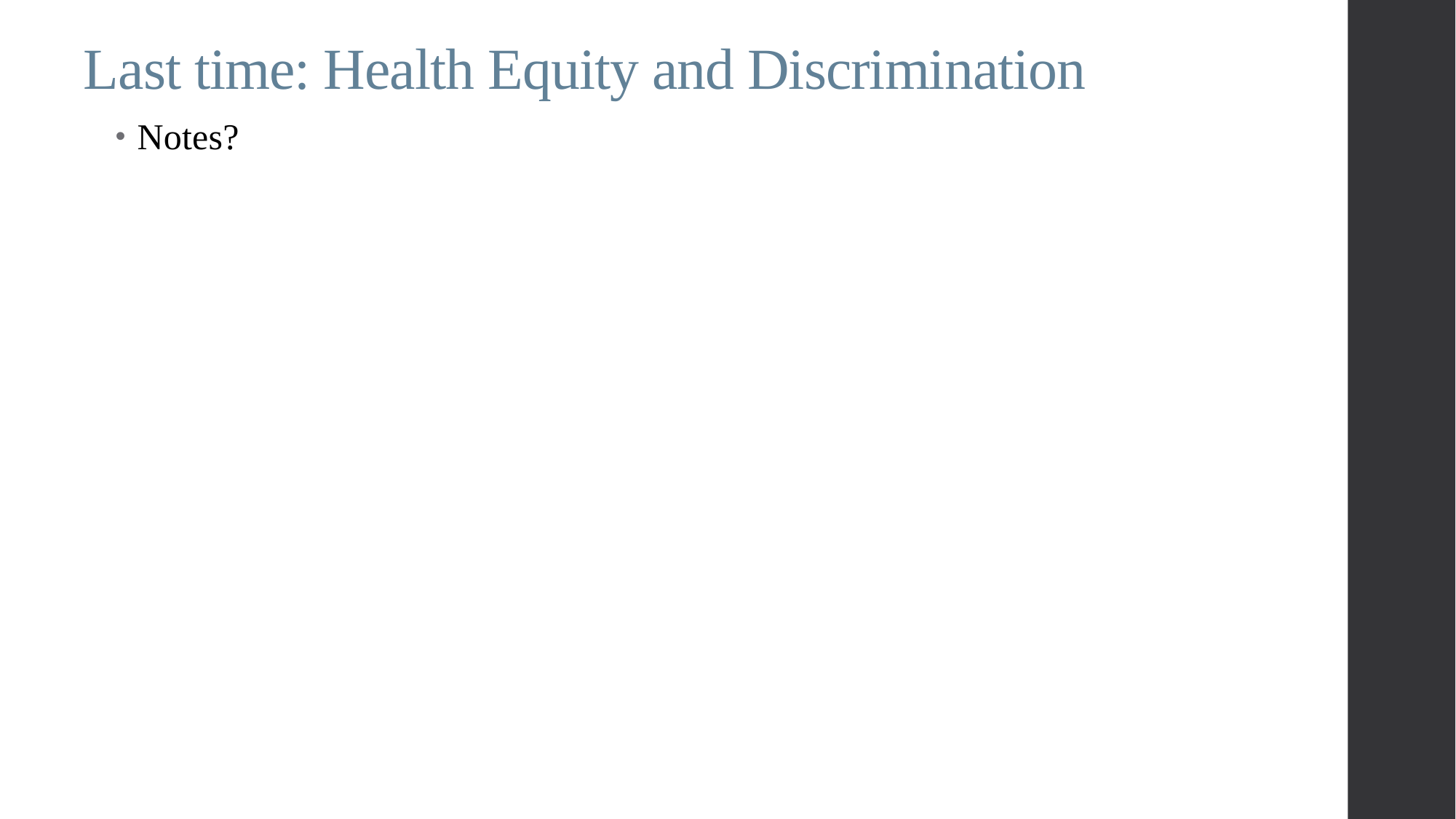

# Last time: Health Equity and Discrimination
Notes?